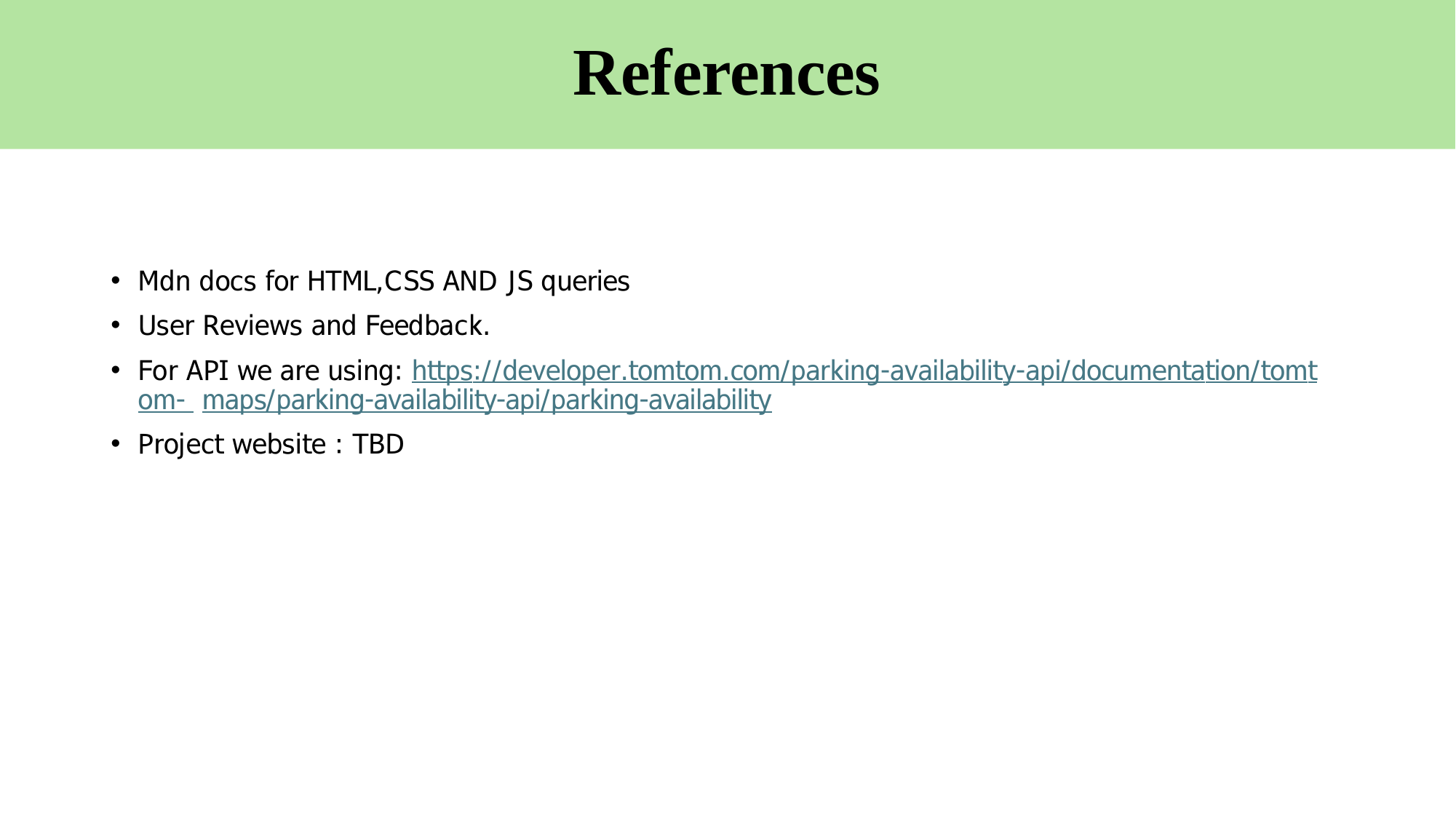

# References
Mdn docs for HTML,CSS AND JS queries
User Reviews and Feedback.
For API we are using: https://developer.tomtom.com/parking-availability-api/documentation/tomtom-  maps/parking-availability-api/parking-availability
Project website : TBD